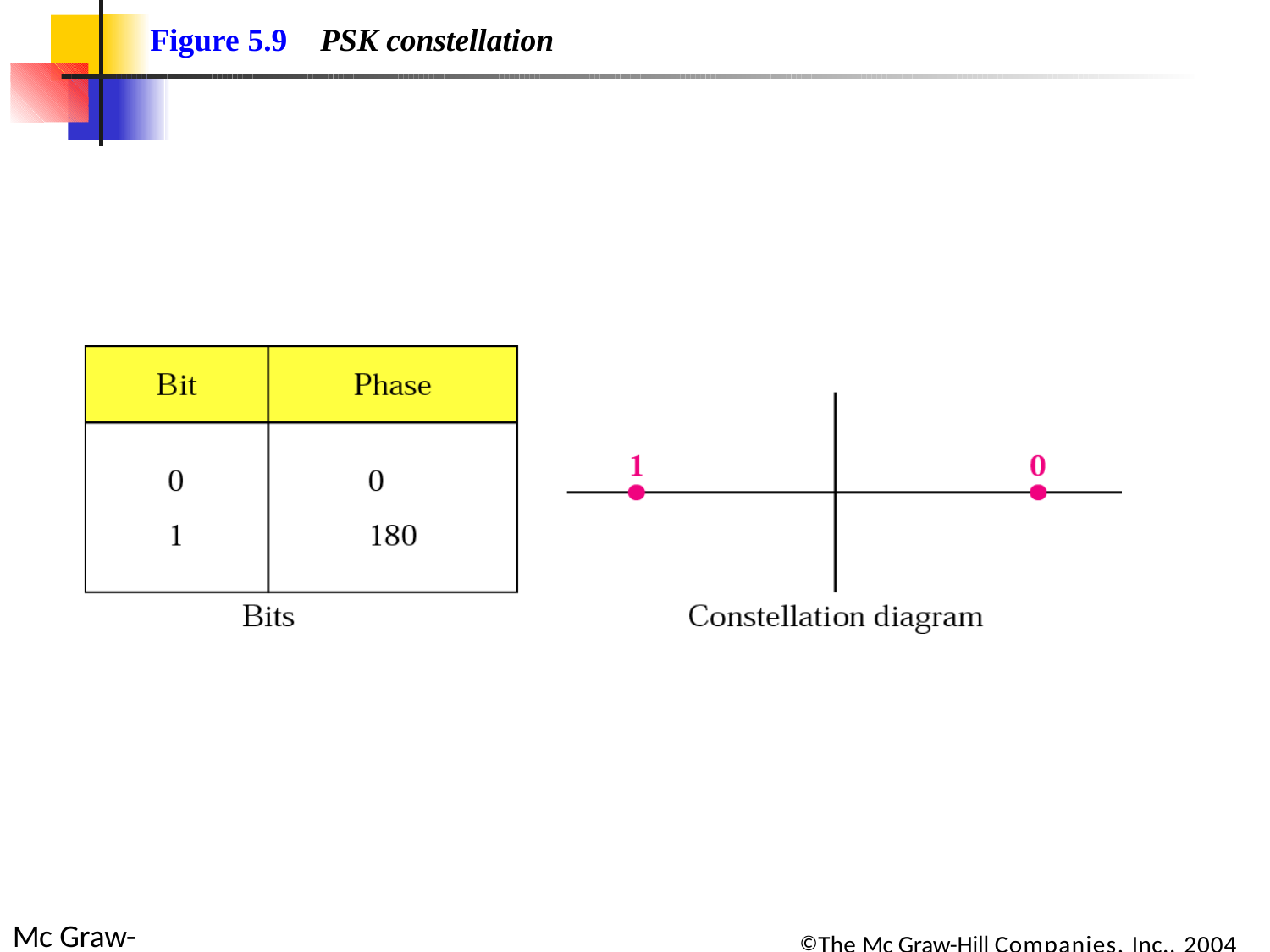

Figure 5.9
PSK constellation

©The Mc Graw-Hill Companies, Inc., 2004
Mc Graw-Hill